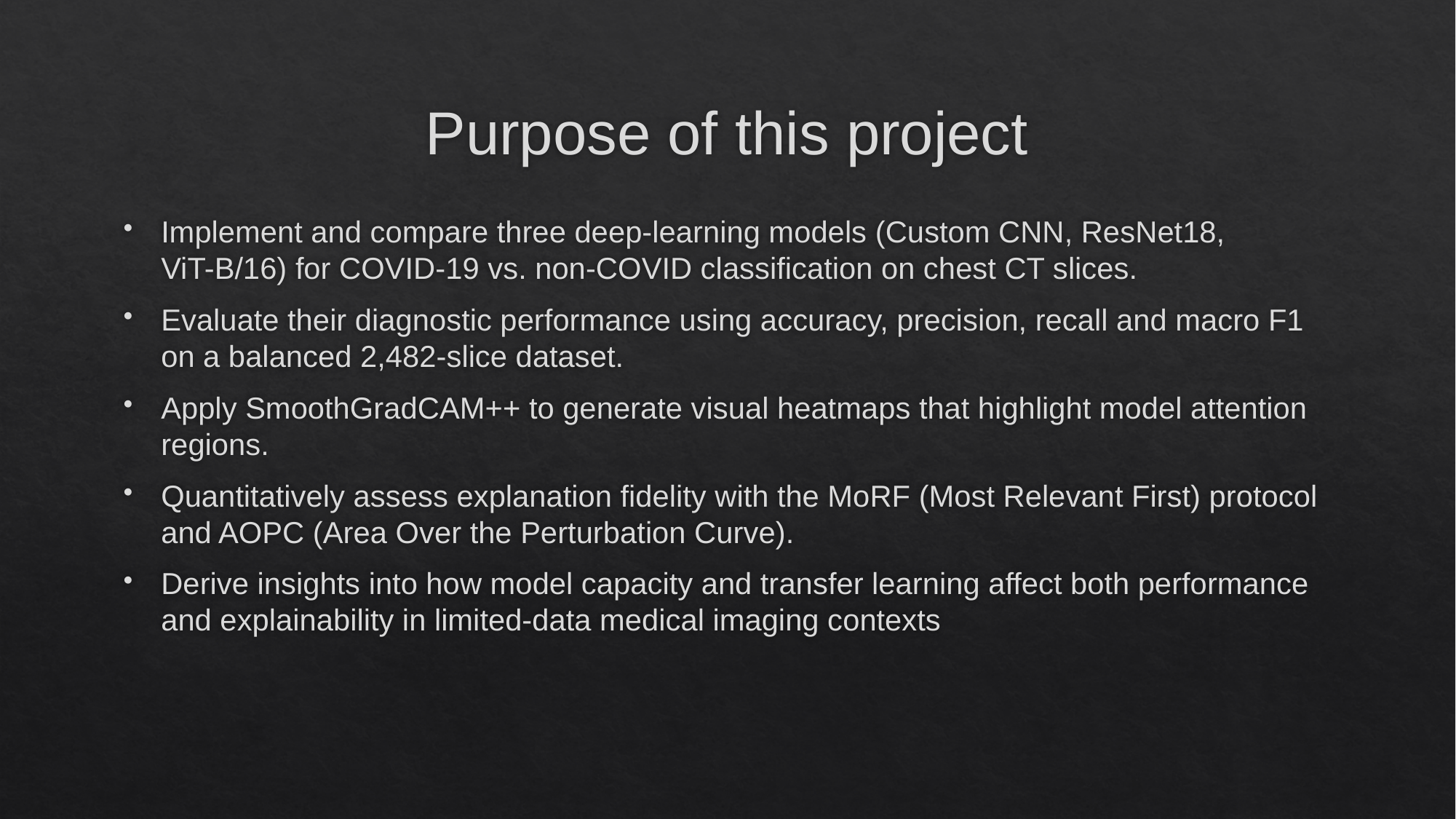

# Purpose of this project
Implement and compare three deep-learning models (Custom CNN, ResNet18, ViT-B/16) for COVID-19 vs. non-COVID classification on chest CT slices.
Evaluate their diagnostic performance using accuracy, precision, recall and macro F1 on a balanced 2,482-slice dataset.
Apply SmoothGradCAM++ to generate visual heatmaps that highlight model attention regions.
Quantitatively assess explanation fidelity with the MoRF (Most Relevant First) protocol and AOPC (Area Over the Perturbation Curve).
Derive insights into how model capacity and transfer learning affect both performance and explainability in limited-data medical imaging contexts